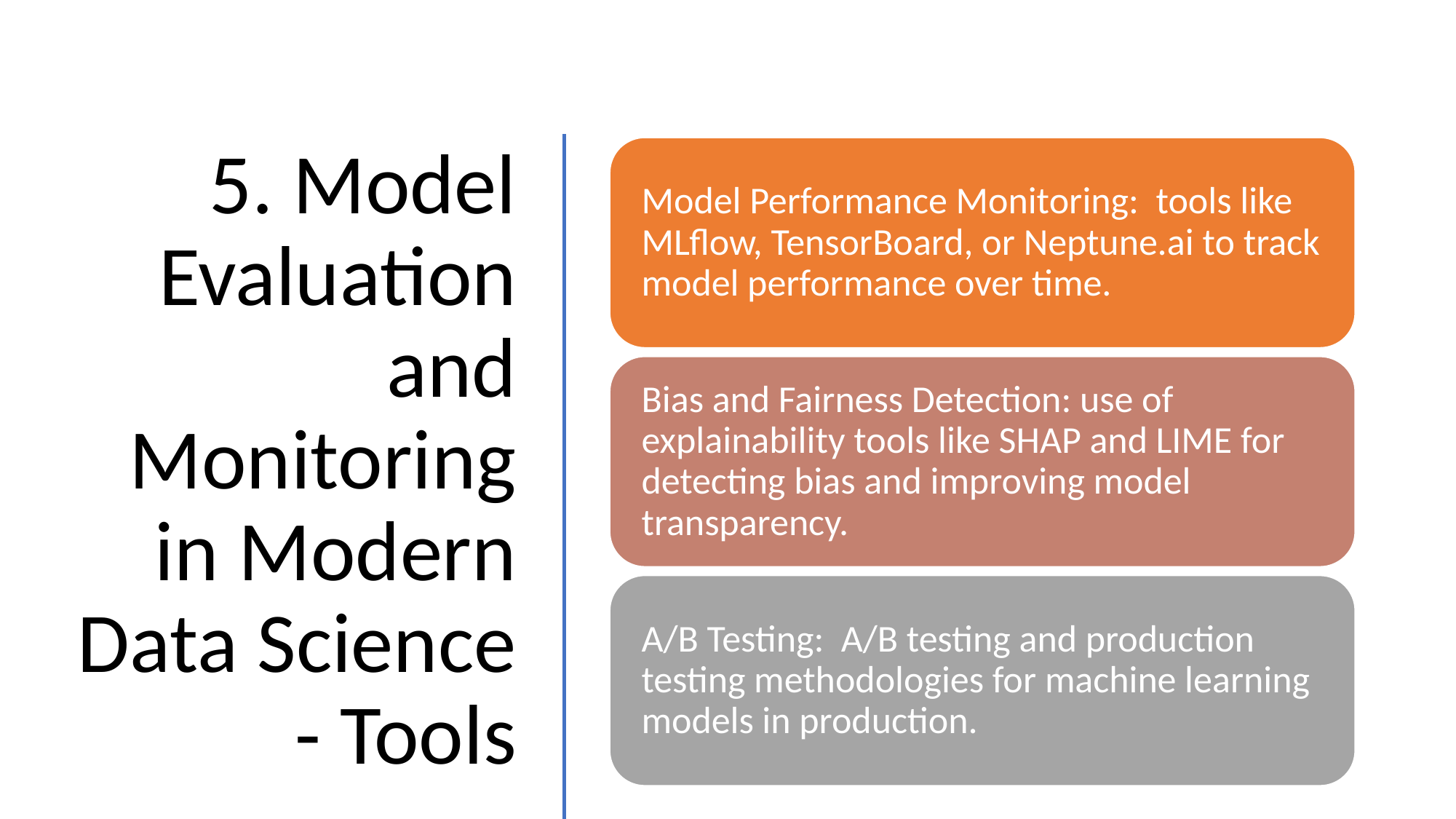

# 5. Model Evaluation and Monitoring in Modern Data Science - Tools
Model Performance Monitoring:  tools like MLflow, TensorBoard, or Neptune.ai to track model performance over time.
Bias and Fairness Detection: use of explainability tools like SHAP and LIME for detecting bias and improving model transparency.
A/B Testing:  A/B testing and production testing methodologies for machine learning models in production.